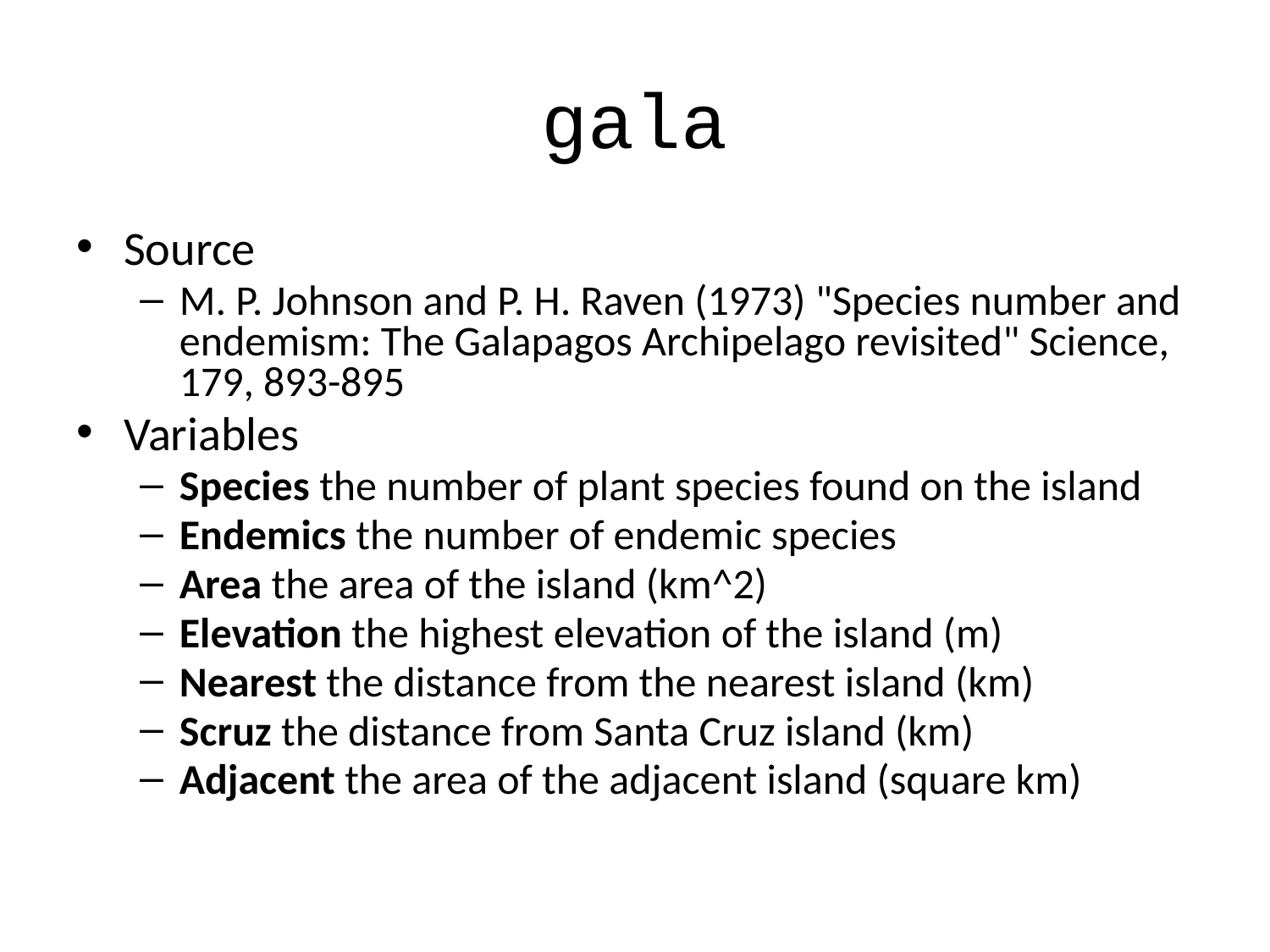

# gala
Source
M. P. Johnson and P. H. Raven (1973) "Species number and endemism: The Galapagos Archipelago revisited" Science, 179, 893-895
Variables
Species the number of plant species found on the island
Endemics the number of endemic species
Area the area of the island (km^2)
Elevation the highest elevation of the island (m)
Nearest the distance from the nearest island (km)
Scruz the distance from Santa Cruz island (km)
Adjacent the area of the adjacent island (square km)